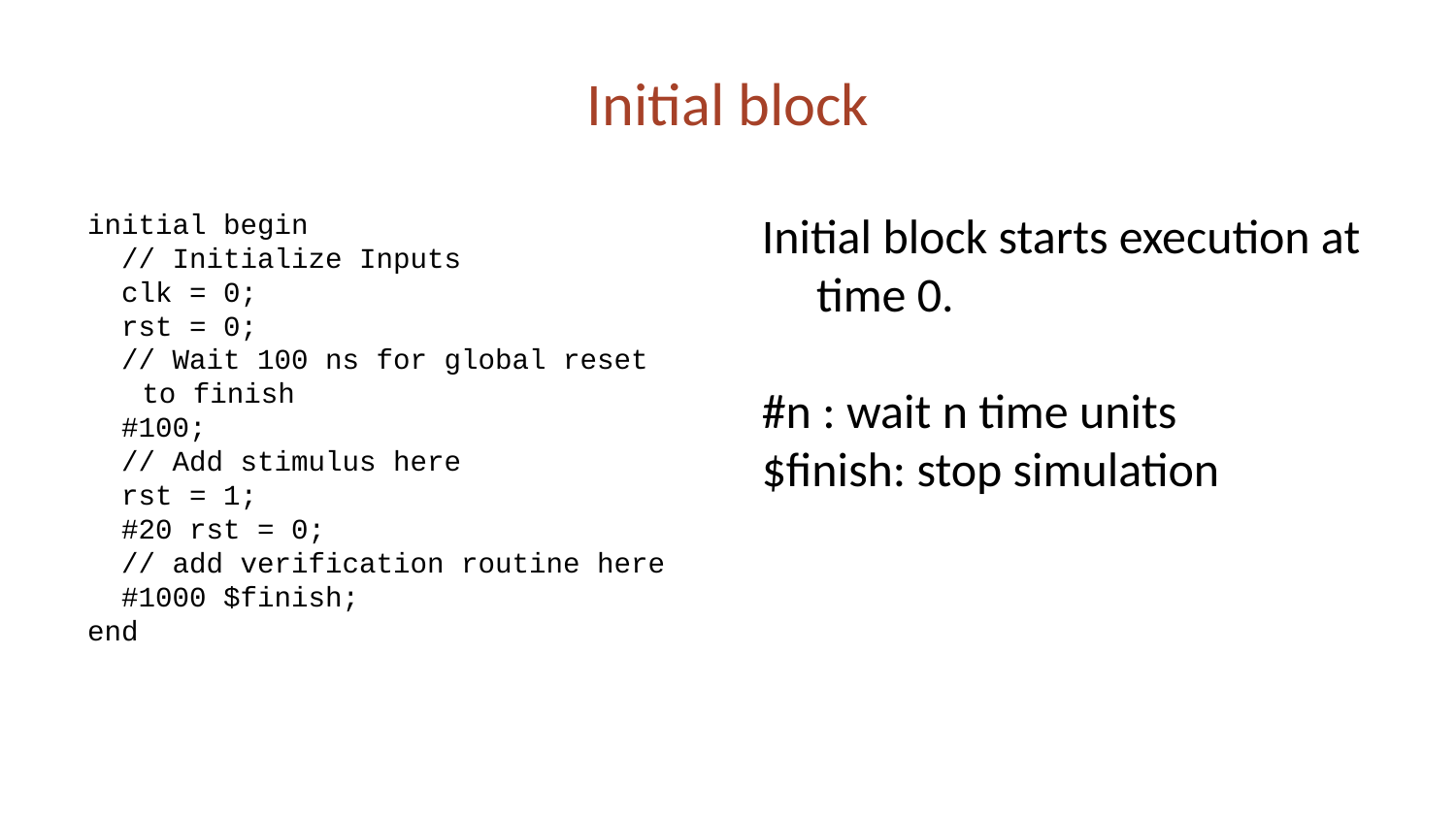

# Initial block
initial begin
  // Initialize Inputs
  clk = 0;
  rst = 0;
  // Wait 100 ns for global reset to finish
  #100;
  // Add stimulus here
  rst = 1;
  #20 rst = 0;
  // add verification routine here
  #1000 $finish;
end

Initial block starts execution at time 0.

#n : wait n time units
$finish: stop simulation